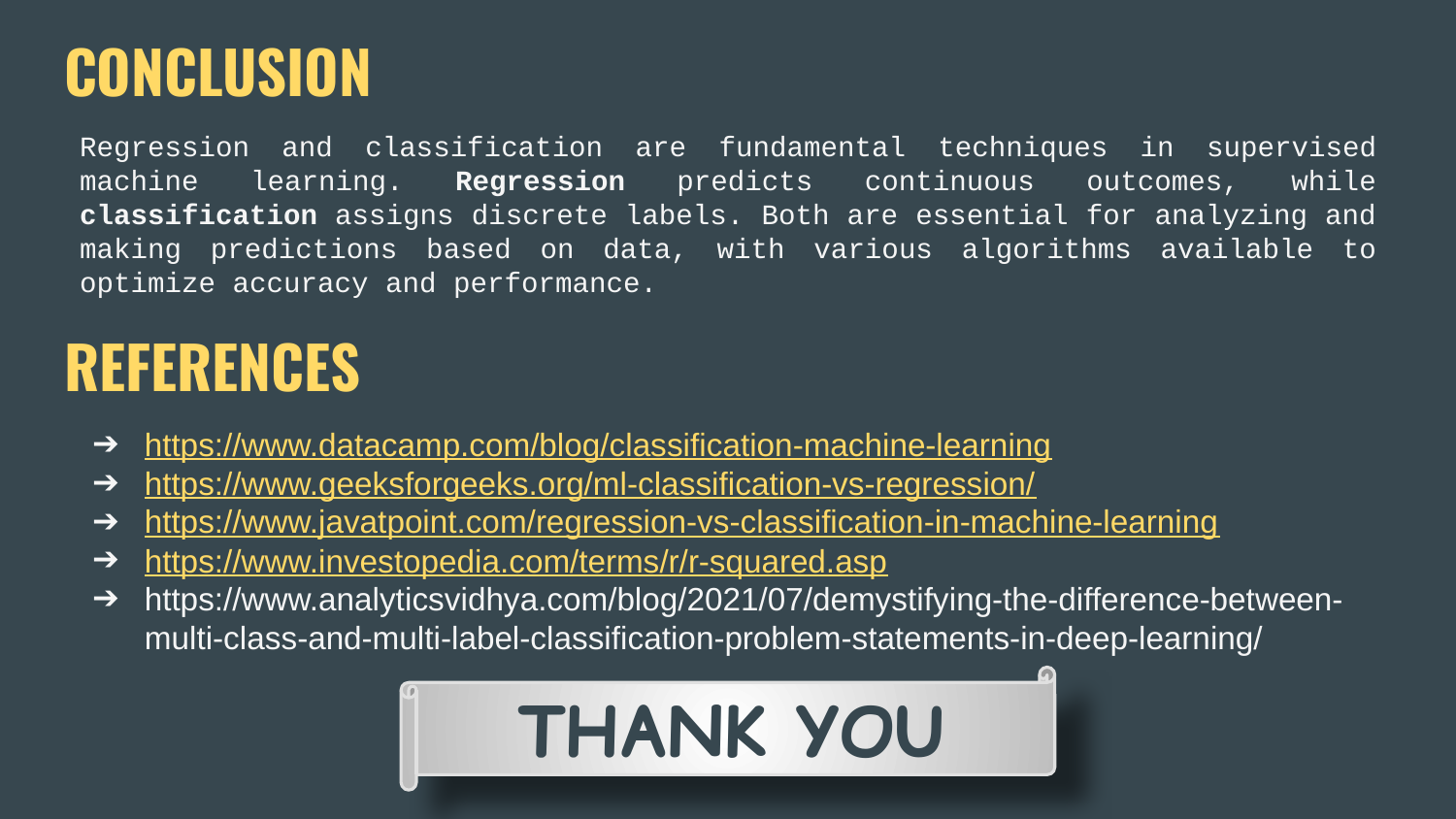

# CONCLUSION
Regression and classification are fundamental techniques in supervised machine learning. Regression predicts continuous outcomes, while classification assigns discrete labels. Both are essential for analyzing and making predictions based on data, with various algorithms available to optimize accuracy and performance.

REFERENCES
https://www.datacamp.com/blog/classification-machine-learning
https://www.geeksforgeeks.org/ml-classification-vs-regression/
https://www.javatpoint.com/regression-vs-classification-in-machine-learning
https://www.investopedia.com/terms/r/r-squared.asp
https://www.analyticsvidhya.com/blog/2021/07/demystifying-the-difference-between-multi-class-and-multi-label-classification-problem-statements-in-deep-learning/

THANK YOU